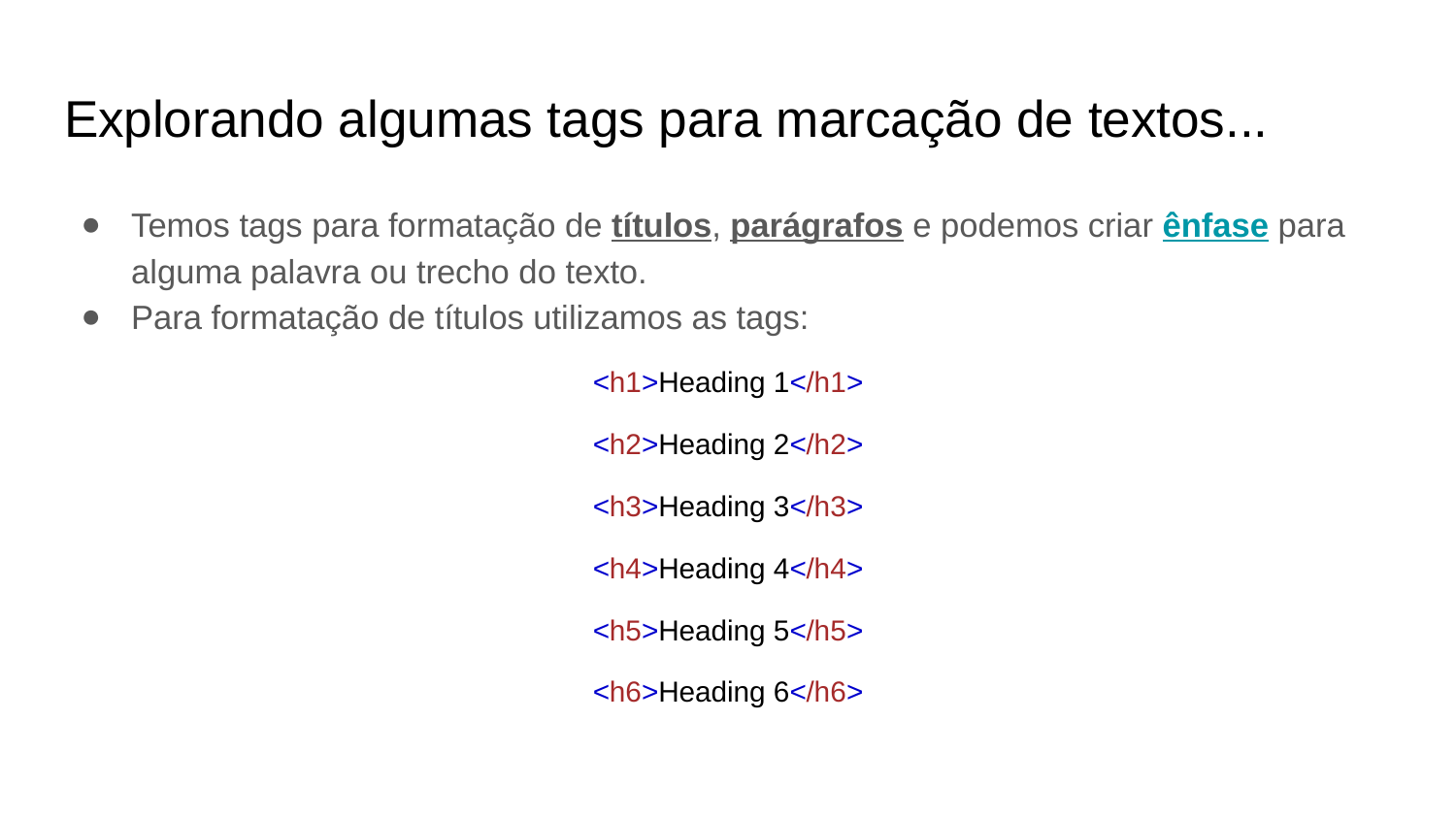

# Explorando algumas tags para marcação de textos...

Temos tags para formatação de títulos, parágrafos e podemos criar ênfase para alguma palavra ou trecho do texto.
Para formatação de títulos utilizamos as tags:
<h1>Heading 1</h1>
<h2>Heading 2</h2>
<h3>Heading 3</h3>
<h4>Heading 4</h4>
<h5>Heading 5</h5>
<h6>Heading 6</h6>